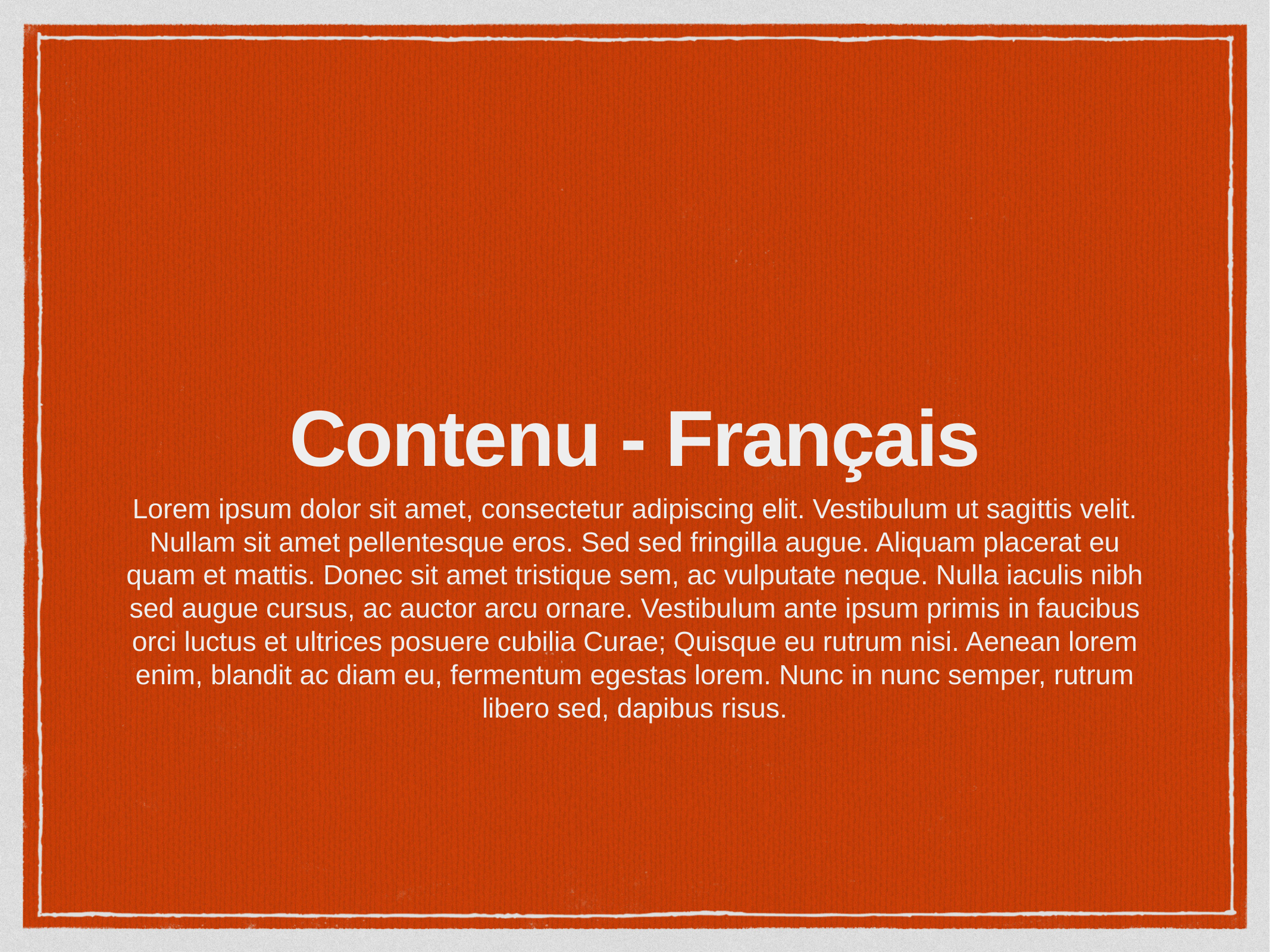

# Contenu - Français
Lorem ipsum dolor sit amet, consectetur adipiscing elit. Vestibulum ut sagittis velit. Nullam sit amet pellentesque eros. Sed sed fringilla augue. Aliquam placerat eu quam et mattis. Donec sit amet tristique sem, ac vulputate neque. Nulla iaculis nibh sed augue cursus, ac auctor arcu ornare. Vestibulum ante ipsum primis in faucibus orci luctus et ultrices posuere cubilia Curae; Quisque eu rutrum nisi. Aenean lorem enim, blandit ac diam eu, fermentum egestas lorem. Nunc in nunc semper, rutrum libero sed, dapibus risus.